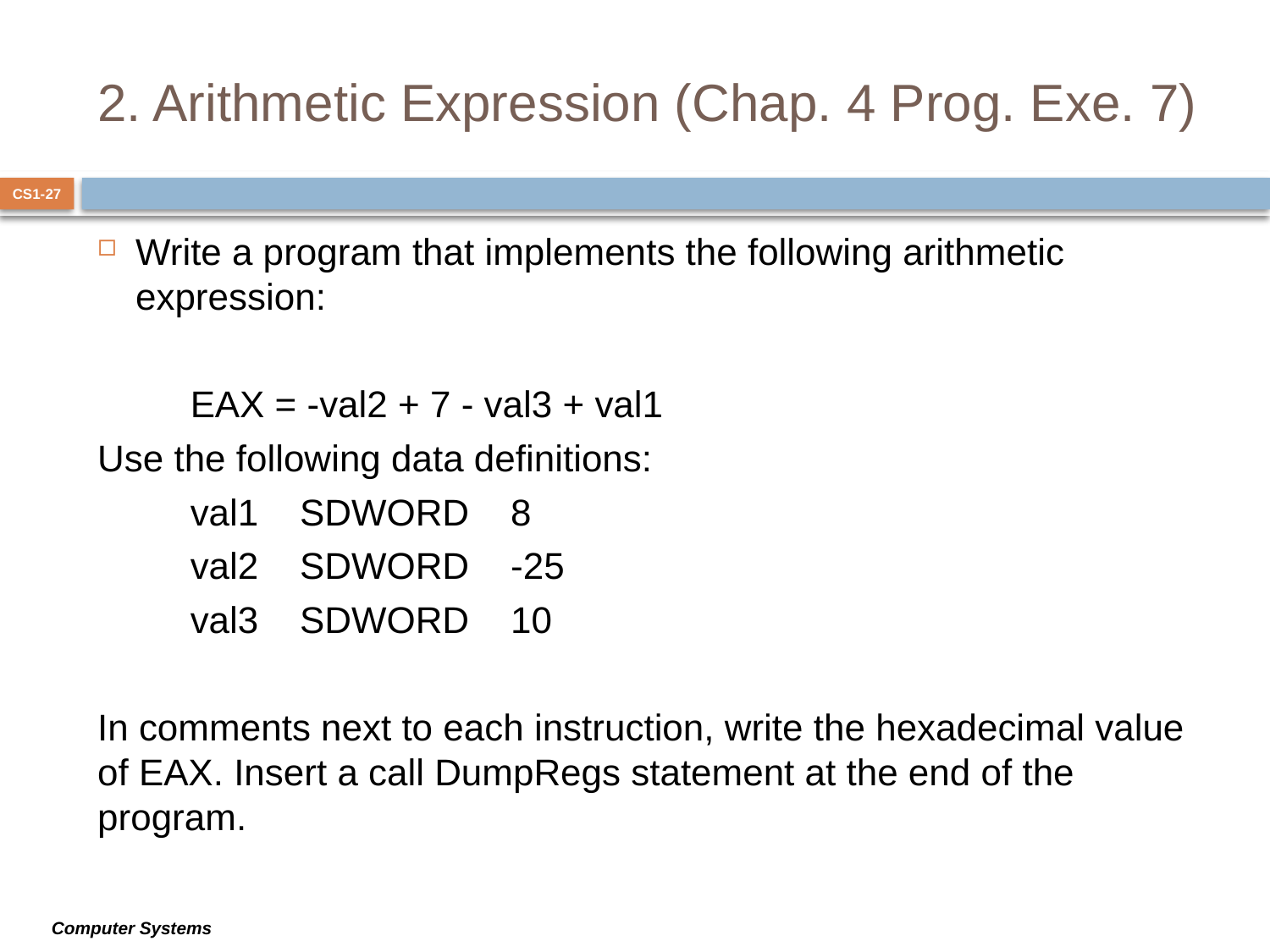

# 2. Arithmetic Expression (Chap. 4 Prog. Exe. 7)
CS1-27
Write a program that implements the following arithmetic expression:

	EAX = -val2 + 7 - val3 + val1
Use the following data definitions:
	val1    SDWORD    8
	val2    SDWORD    -25
	val3    SDWORD    10

In comments next to each instruction, write the hexadecimal value of EAX. Insert a call DumpRegs statement at the end of the program.